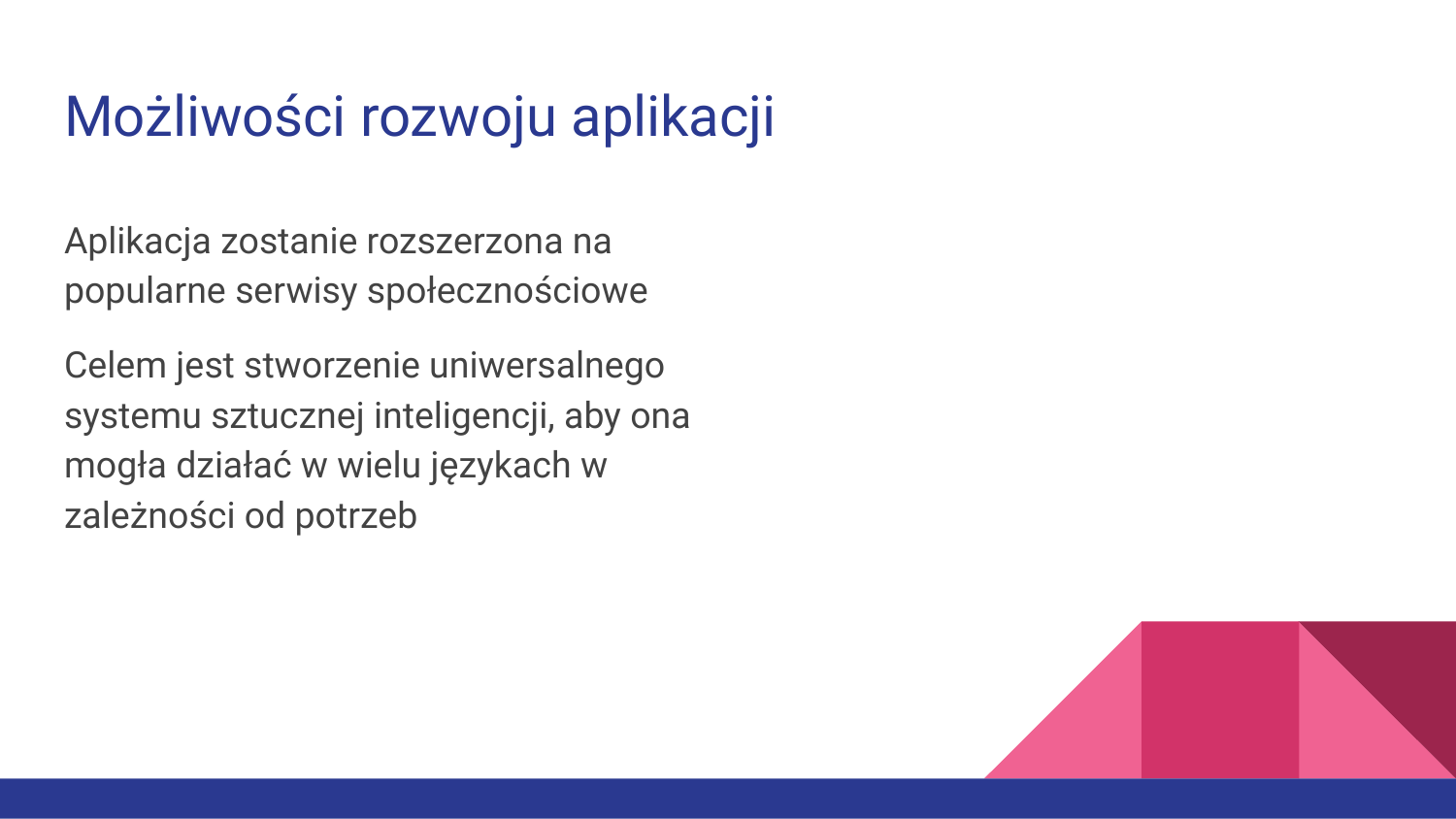

# Możliwości rozwoju aplikacji
Aplikacja zostanie rozszerzona na popularne serwisy społecznościowe
Celem jest stworzenie uniwersalnego systemu sztucznej inteligencji, aby ona mogła działać w wielu językach w zależności od potrzeb